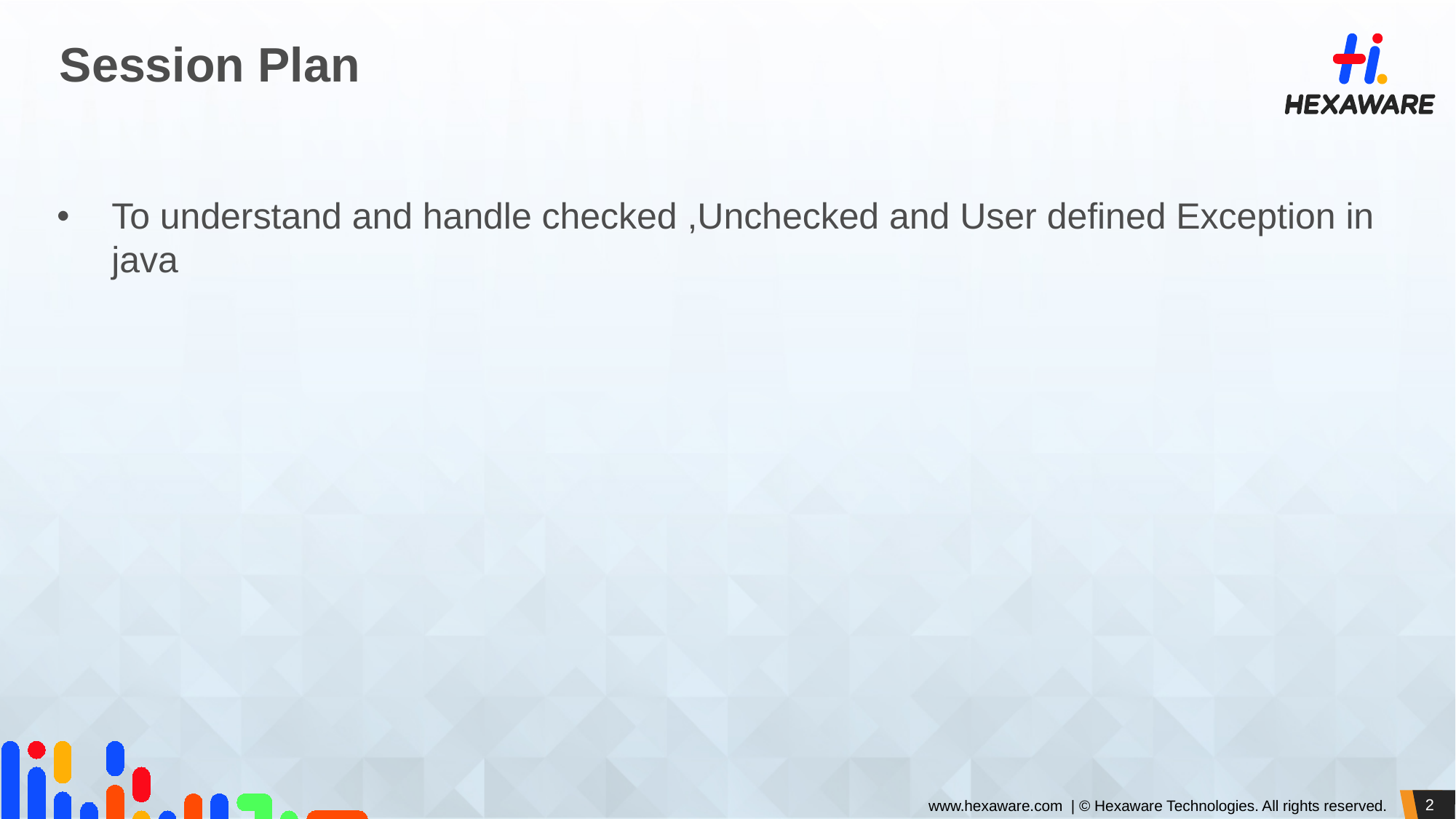

# Session Plan
To understand and handle checked ,Unchecked and User defined Exception in java